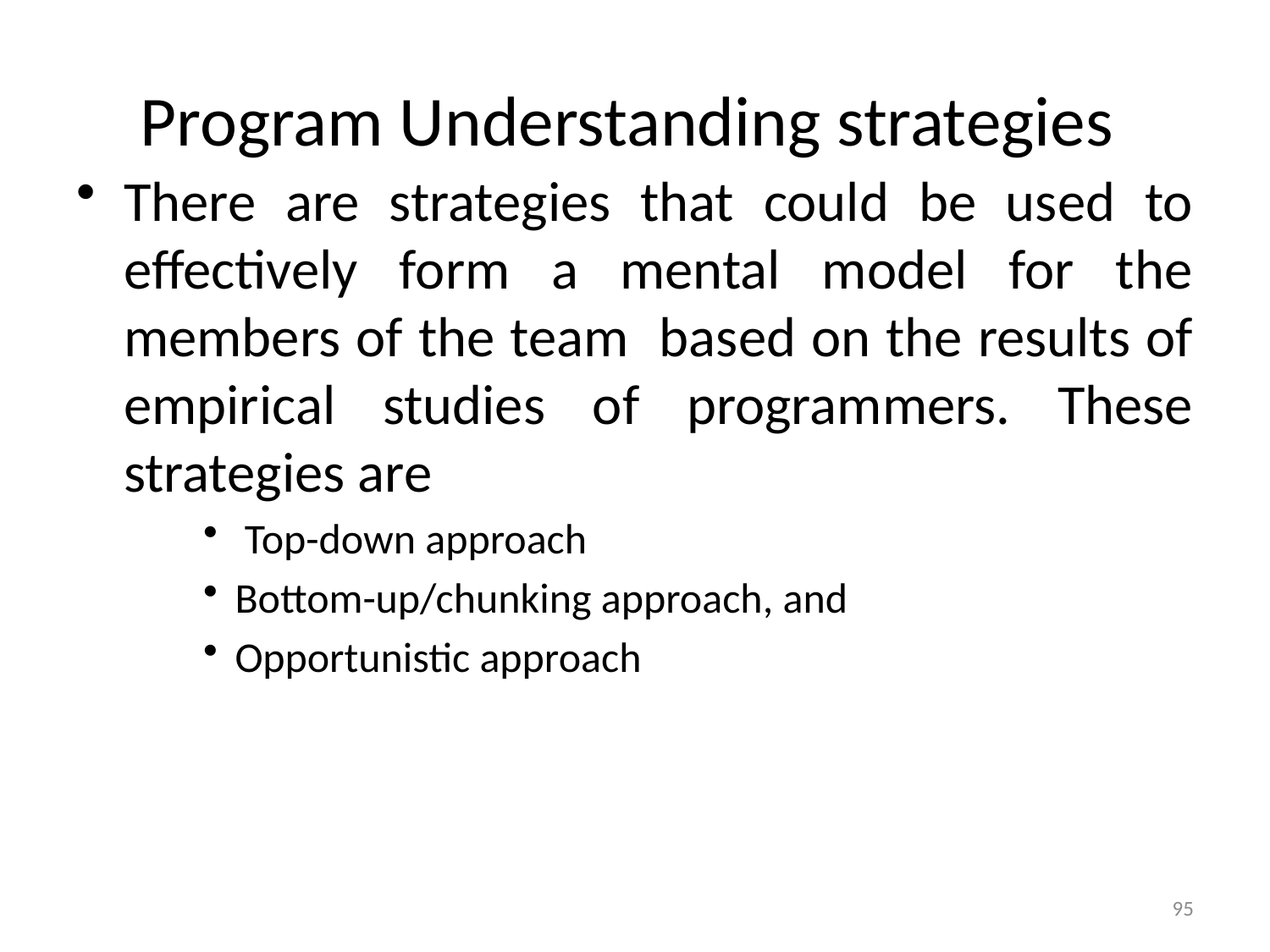

# Program Understanding strategies
There are strategies that could be used to effectively form a mental model for the members of the team  based on the results of empirical studies of programmers. These strategies are
 Top-down approach
Bottom-up/chunking approach, and
Opportunistic approach

95